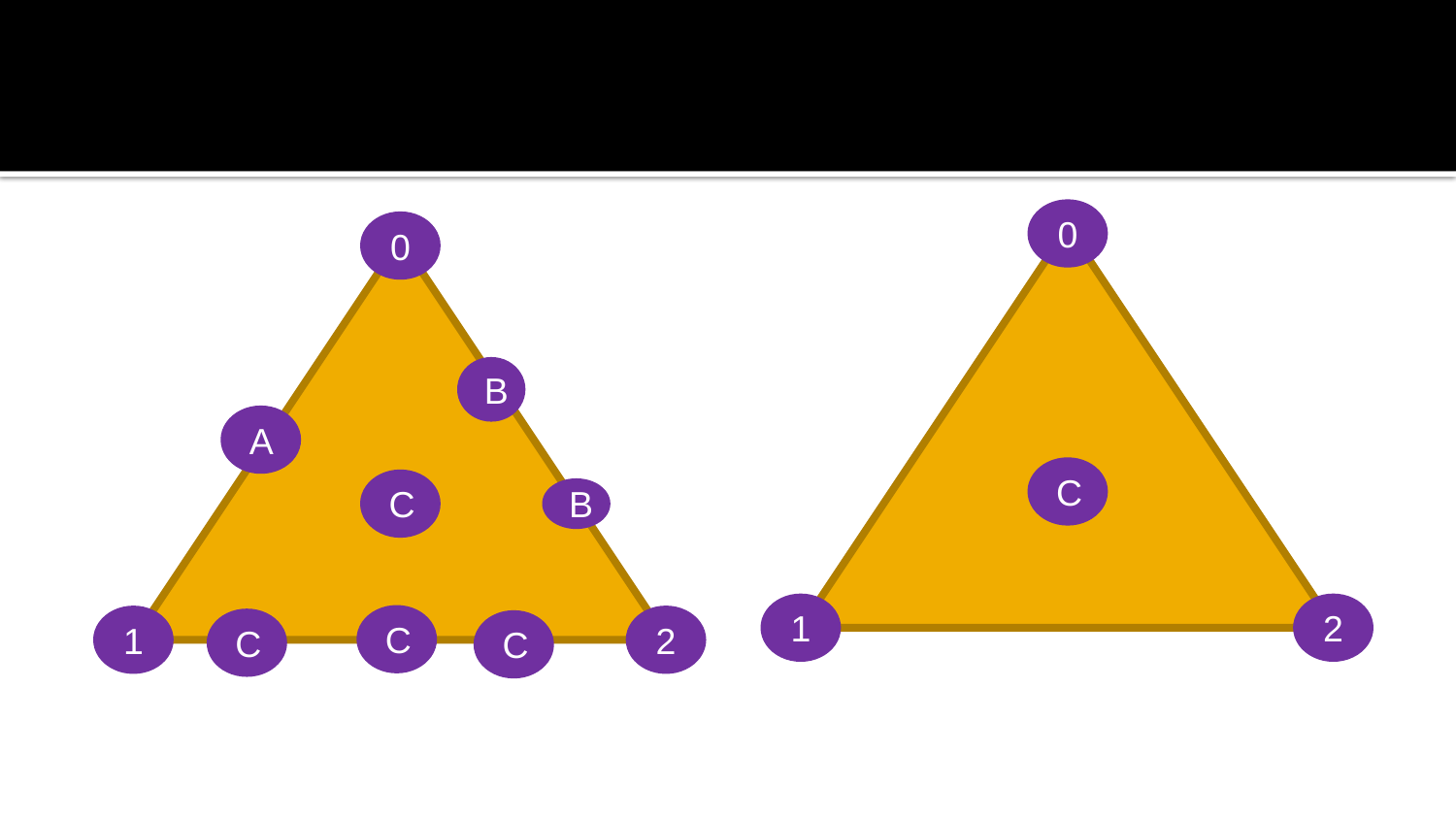

0
0

B
A
C
C
B
1
2
C
1
2
C
C